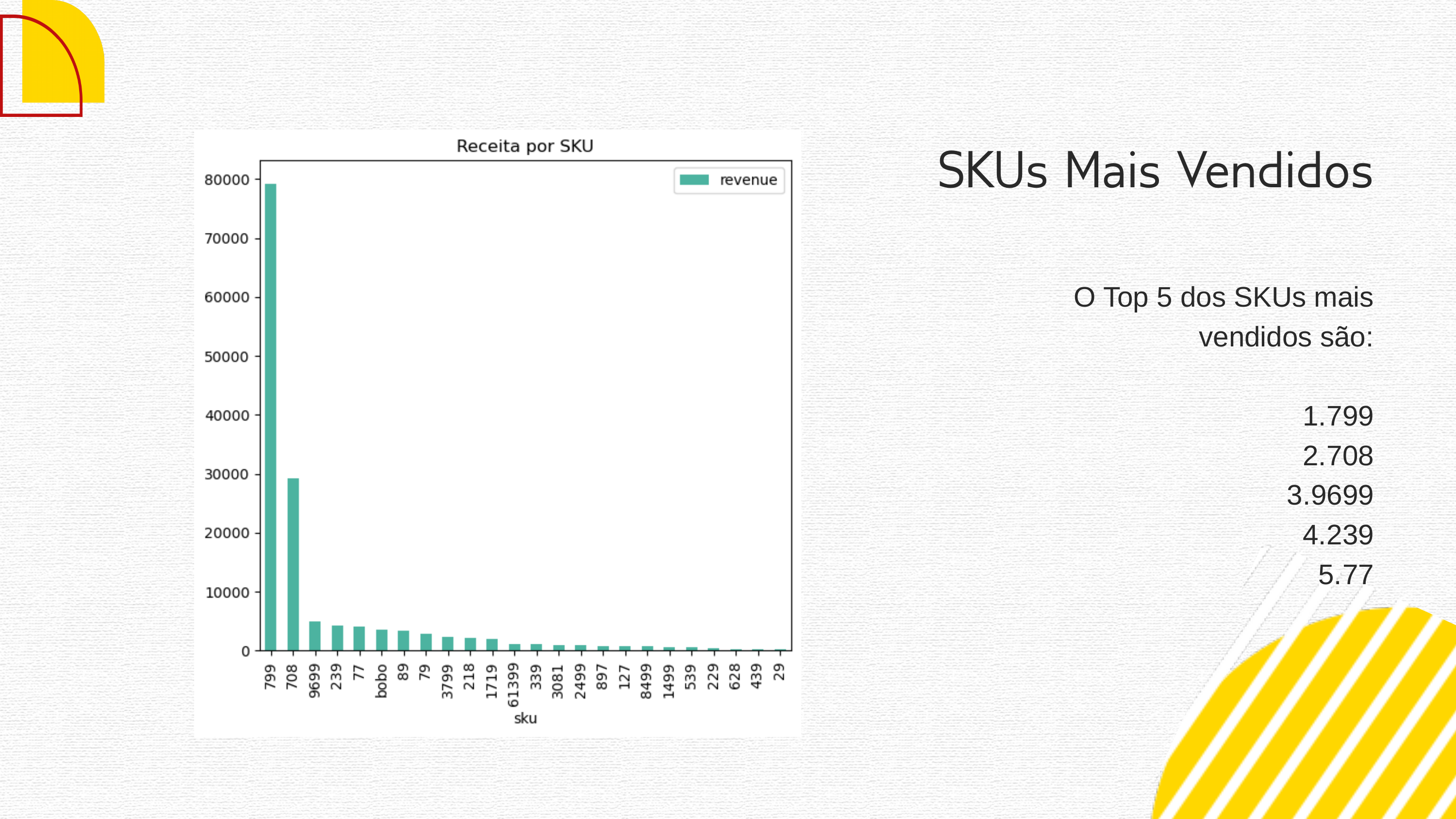

SKUs Mais Vendidos
O Top 5 dos SKUs mais vendidos são:

799
708
9699
239
77